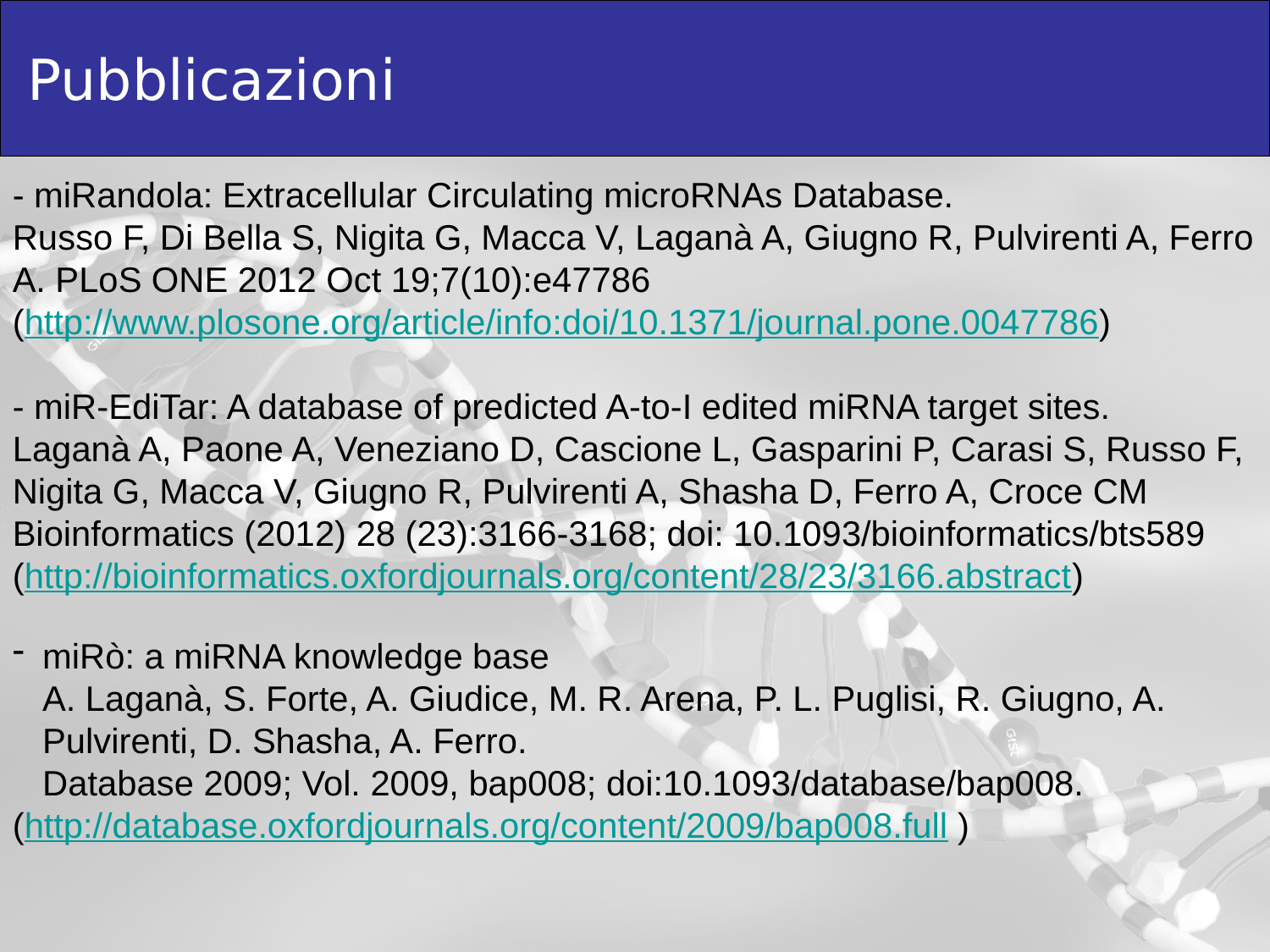

# Pubblicazioni
- miRandola: Extracellular Circulating microRNAs Database.
Russo F, Di Bella S, Nigita G, Macca V, Laganà A, Giugno R, Pulvirenti A, Ferro A. PLoS ONE 2012 Oct 19;7(10):e47786
(http://www.plosone.org/article/info:doi/10.1371/journal.pone.0047786)

- miR-EdiTar: A database of predicted A-to-I edited miRNA target sites.
Laganà A, Paone A, Veneziano D, Cascione L, Gasparini P, Carasi S, Russo F, Nigita G, Macca V, Giugno R, Pulvirenti A, Shasha D, Ferro A, Croce CM
Bioinformatics (2012) 28 (23):3166-3168; doi: 10.1093/bioinformatics/bts589
(http://bioinformatics.oxfordjournals.org/content/28/23/3166.abstract)

miRò: a miRNA knowledge base
A. Laganà, S. Forte, A. Giudice, M. R. Arena, P. L. Puglisi, R. Giugno, A. Pulvirenti, D. Shasha, A. Ferro.
Database 2009; Vol. 2009, bap008; doi:10.1093/database/bap008.
(http://database.oxfordjournals.org/content/2009/bap008.full )